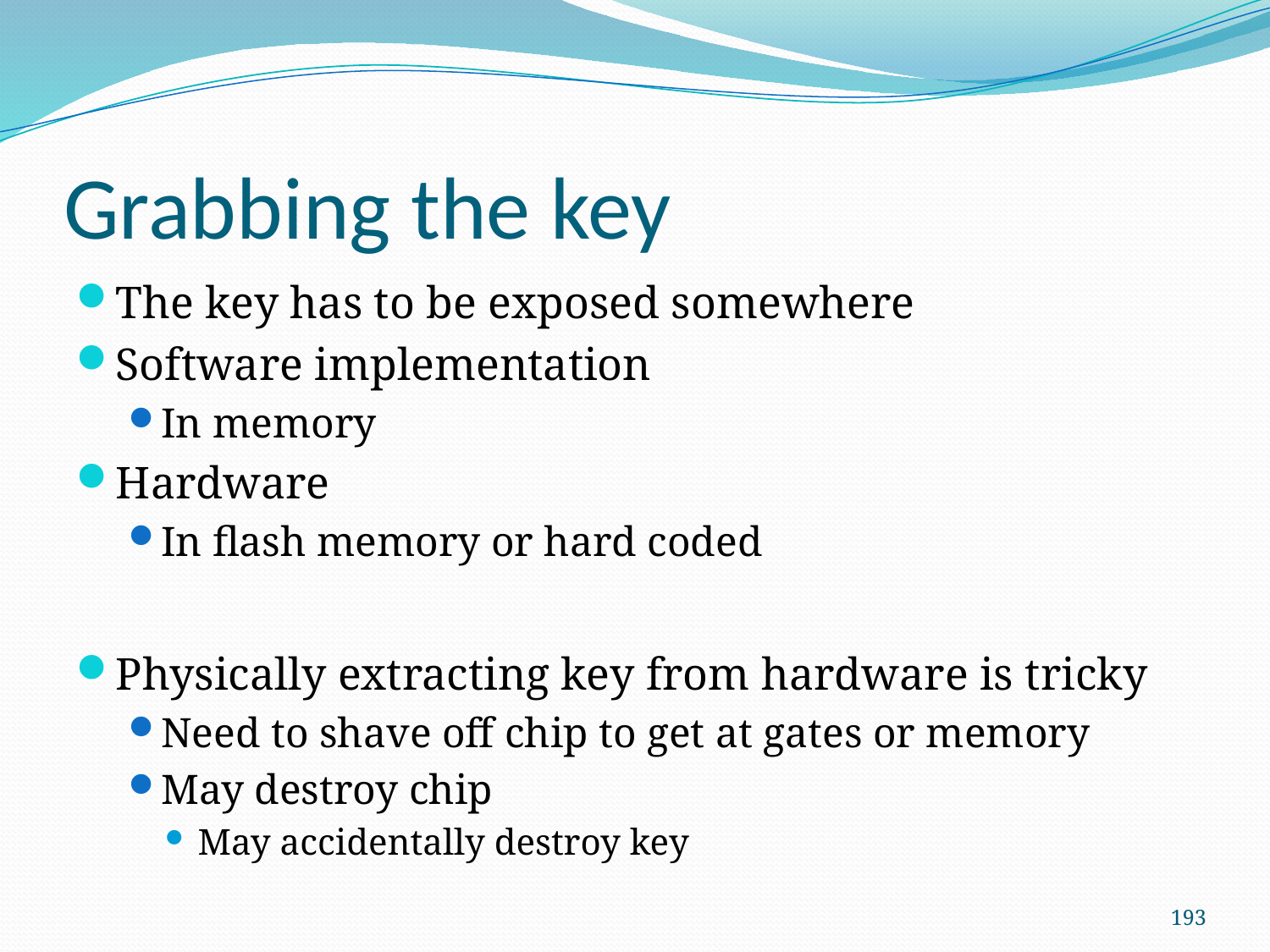

# Grabbing the key
The key has to be exposed somewhere
Software implementation
In memory
Hardware
In flash memory or hard coded

Physically extracting key from hardware is tricky
Need to shave off chip to get at gates or memory
May destroy chip
May accidentally destroy key

193